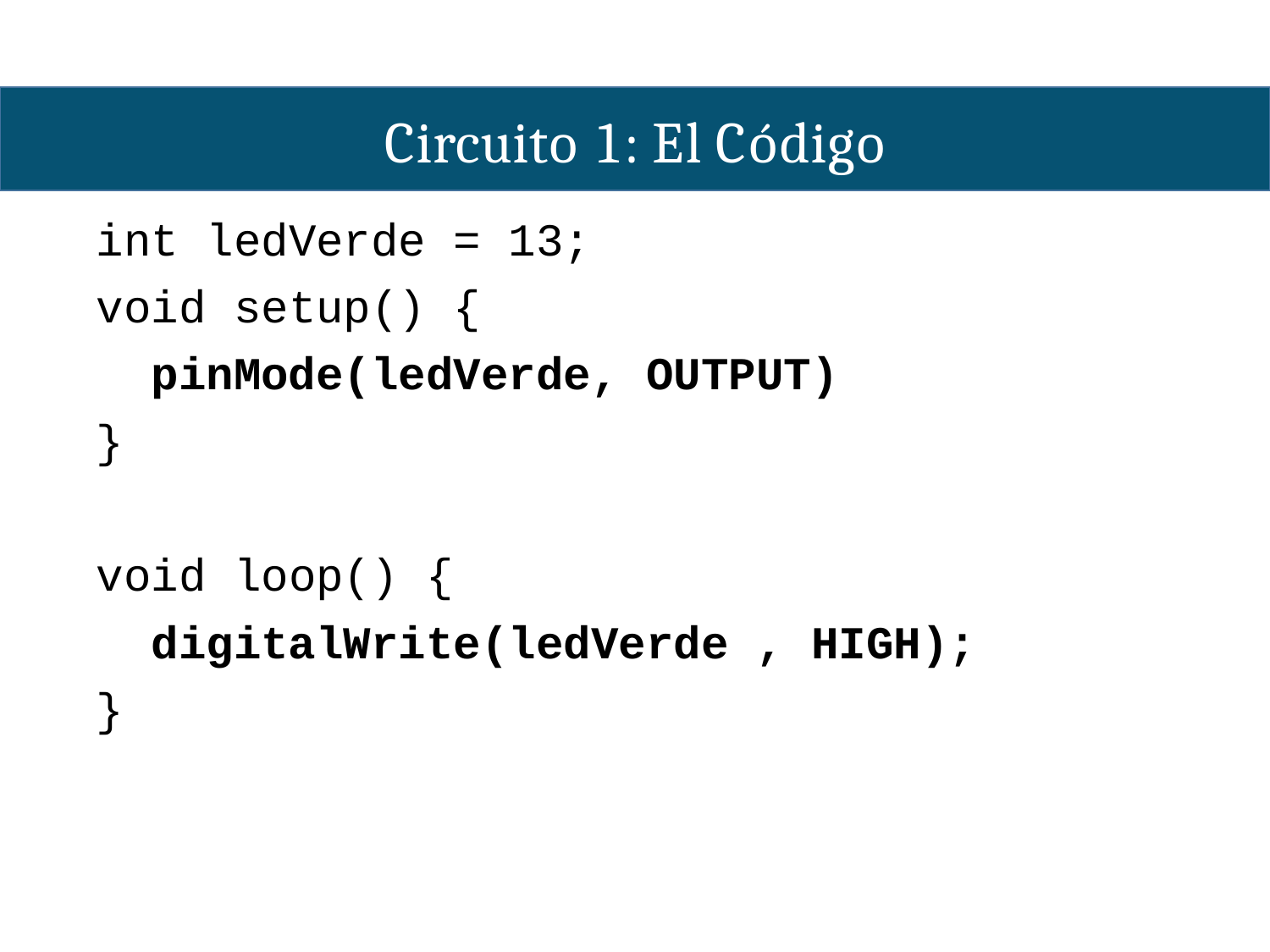

Circuito 1: El Código
int ledVerde = 13;
void setup() {
  pinMode(ledVerde, OUTPUT)
}

void loop() {
  digitalWrite(ledVerde , HIGH);
}